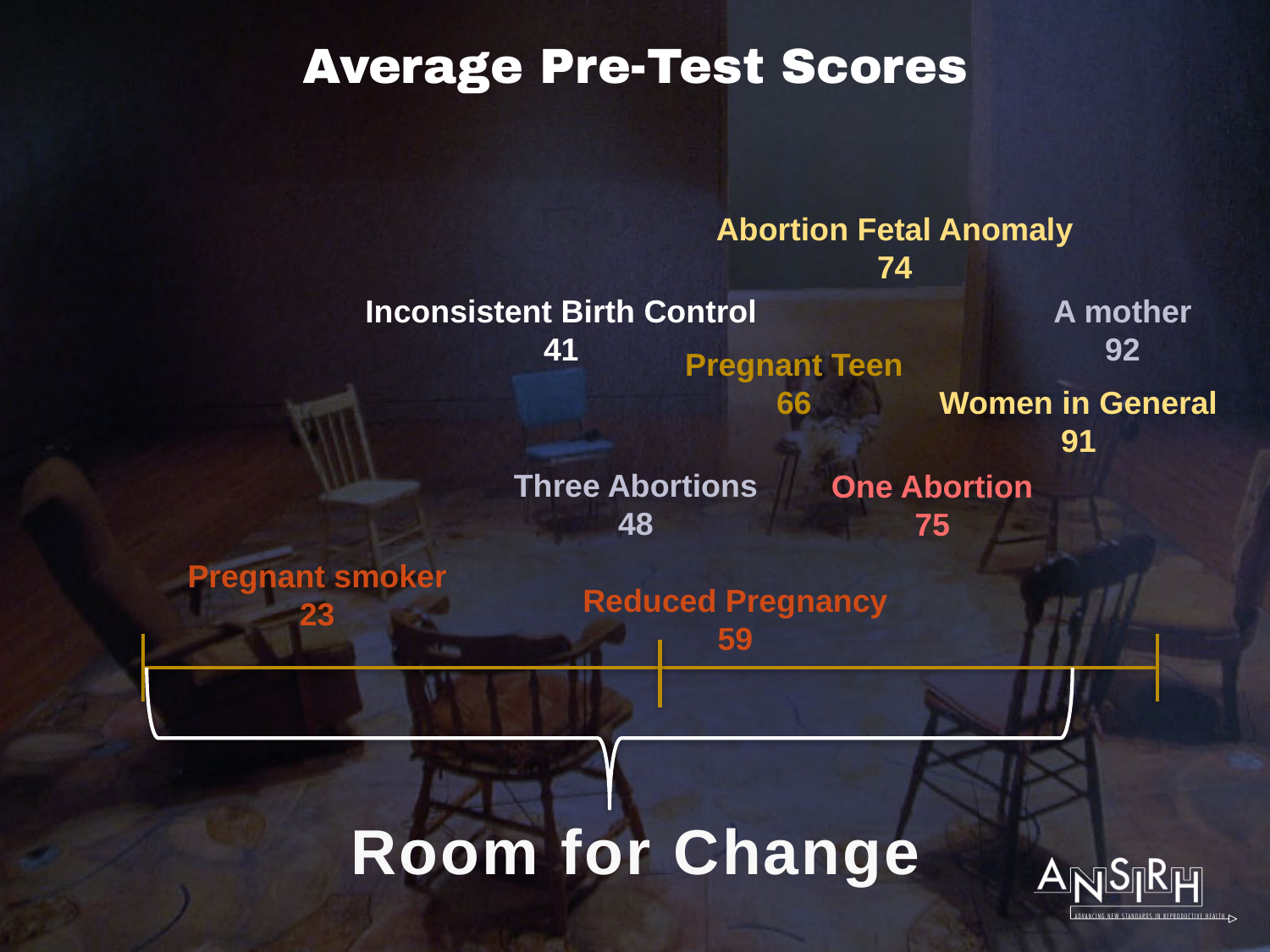

# Average Pre-Test Scores
Abortion Fetal Anomaly
74

A mother
92
Inconsistent Birth Control
41
Pregnant Teen
66
Women in General
91
Three Abortions
48
One Abortion
75
Pregnant smoker
23
Reduced Pregnancy
59
Room for Change